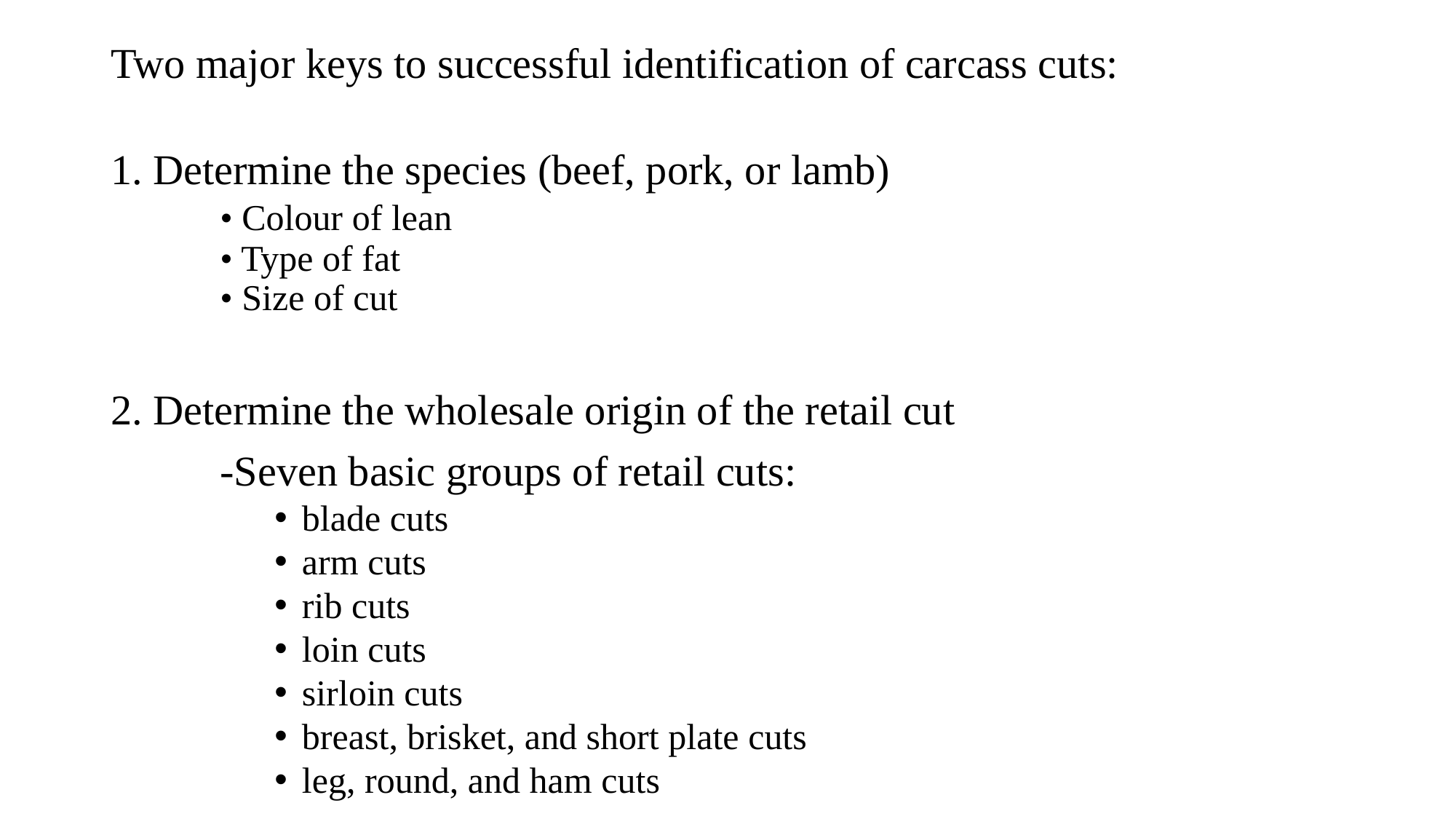

Two major keys to successful identification of carcass cuts:
1. Determine the species (beef, pork, or lamb)
	• Colour of lean
	• Type of fat
	• Size of cut

2. Determine the wholesale origin of the retail cut
	-Seven basic groups of retail cuts:
blade cuts
arm cuts
rib cuts
loin cuts
sirloin cuts
breast, brisket, and short plate cuts
leg, round, and ham cuts